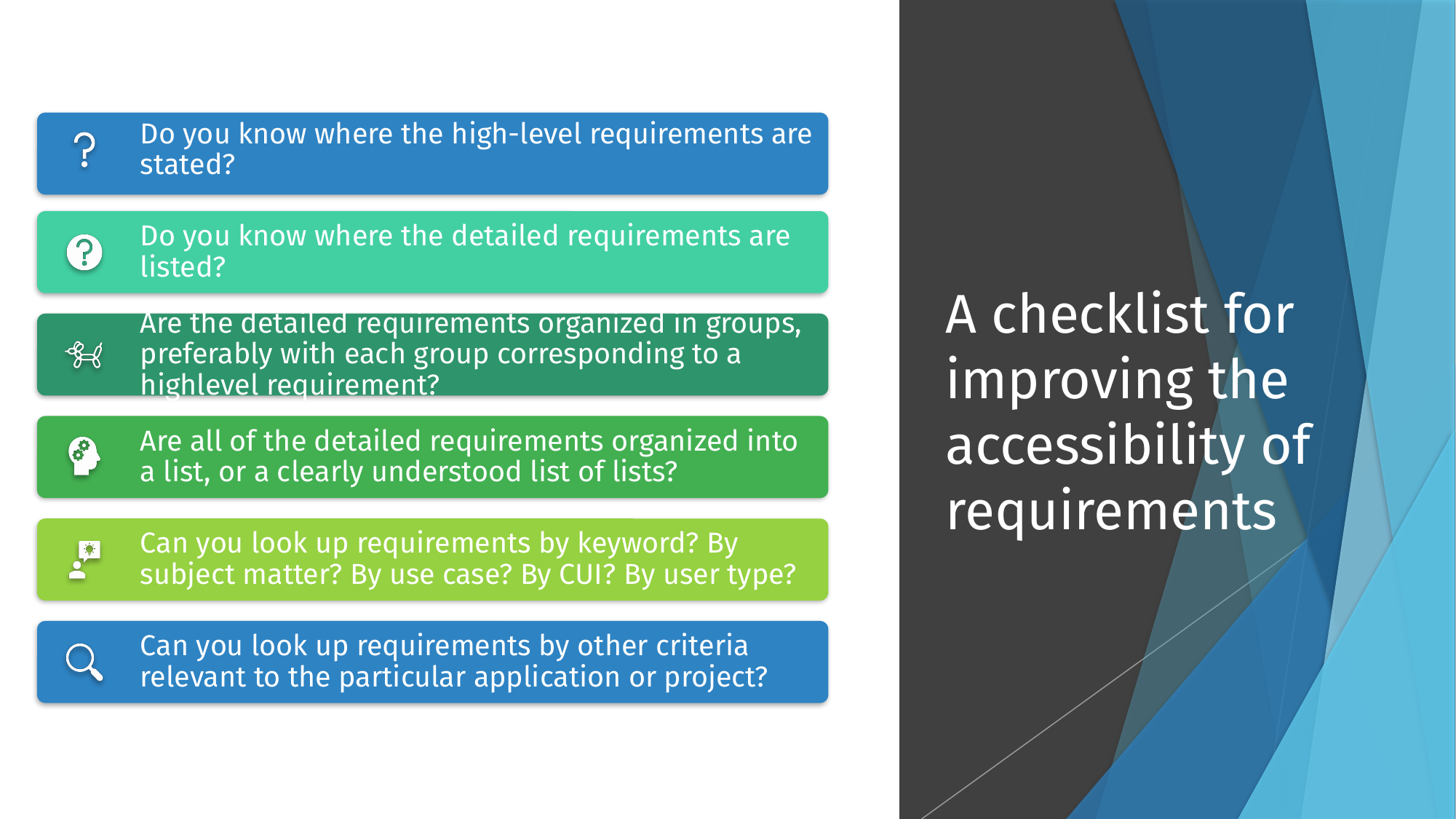

Do you know where the high-level requirements are stated?

# A checklist for improving the accessibility of requirements

Do you know where the detailed requirements are listed?

Are the detailed requirements organized in groups, preferably with each group corresponding to a highlevel requirement?

Are all of the detailed requirements organized into a list, or a clearly understood list of lists?

Can you look up requirements by keyword? By subject matter? By use case? By CUI? By user type?

Can you look up requirements by other criteria relevant to the particular application or project?